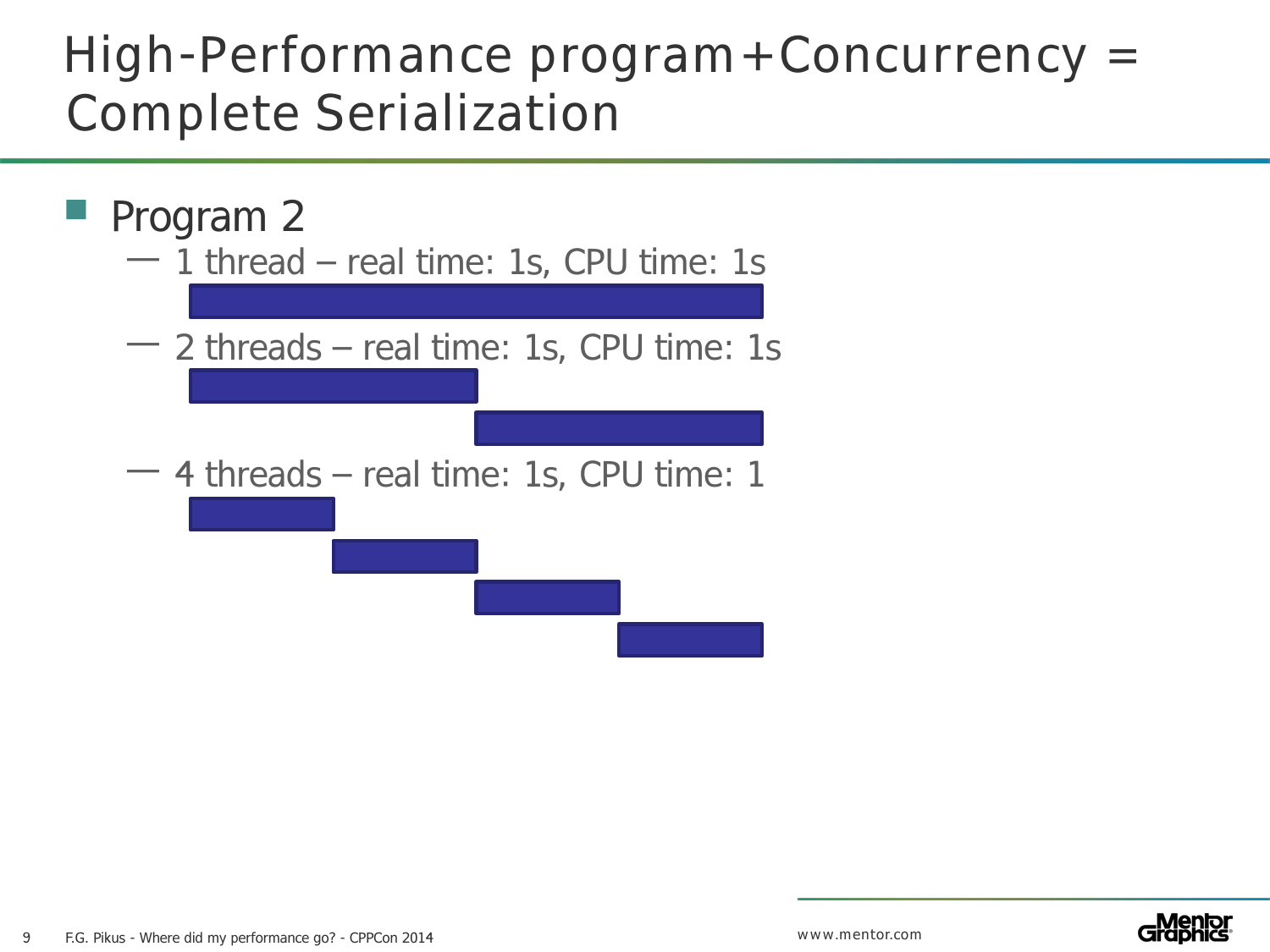

# High-Performance program+Concurrency =
Complete Serialization
Program 2
1 thread – real time: 1s, CPU time: 1s
2 threads – real time: 1s, CPU time: 1s
4 threads – real time: 1s, CPU time: 1

F.G. Pikus - Where did my performance go? - CPPCon 2014
9